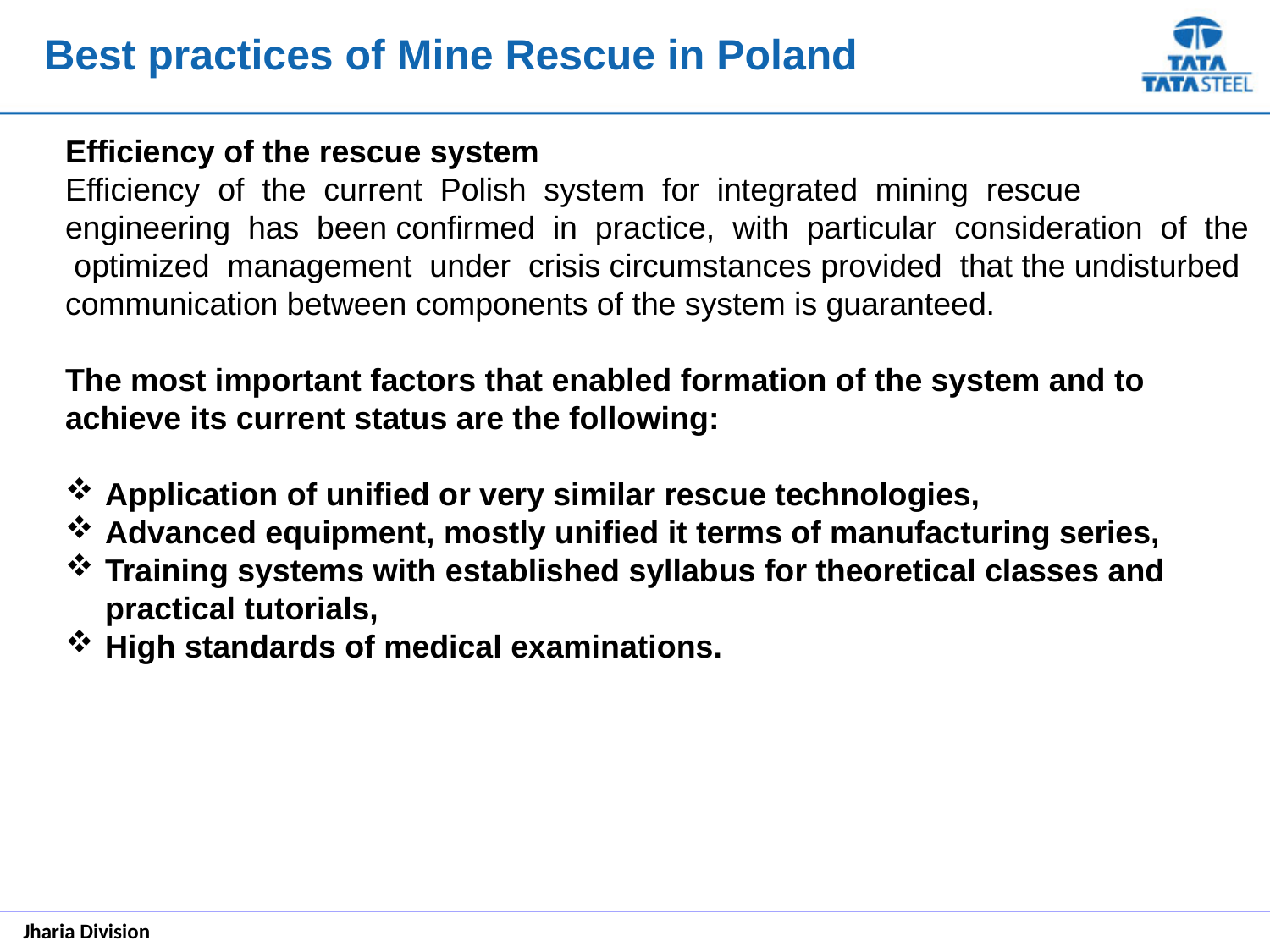

# Best practices of Mine Rescue in Poland
Efficiency of the rescue system
Efficiency  of  the  current  Polish  system  for  integrated  mining  rescue  engineering  has  been confirmed  in  practice,  with  particular  consideration  of  the  optimized  management  under  crisis circumstances provided  that the undisturbed communication between components of the system is guaranteed.

The most important factors that enabled formation of the system and to achieve its current status are the following:

Application of unified or very similar rescue technologies,
Advanced equipment, mostly unified it terms of manufacturing series,
Training systems with established syllabus for theoretical classes and practical tutorials,
High standards of medical examinations.